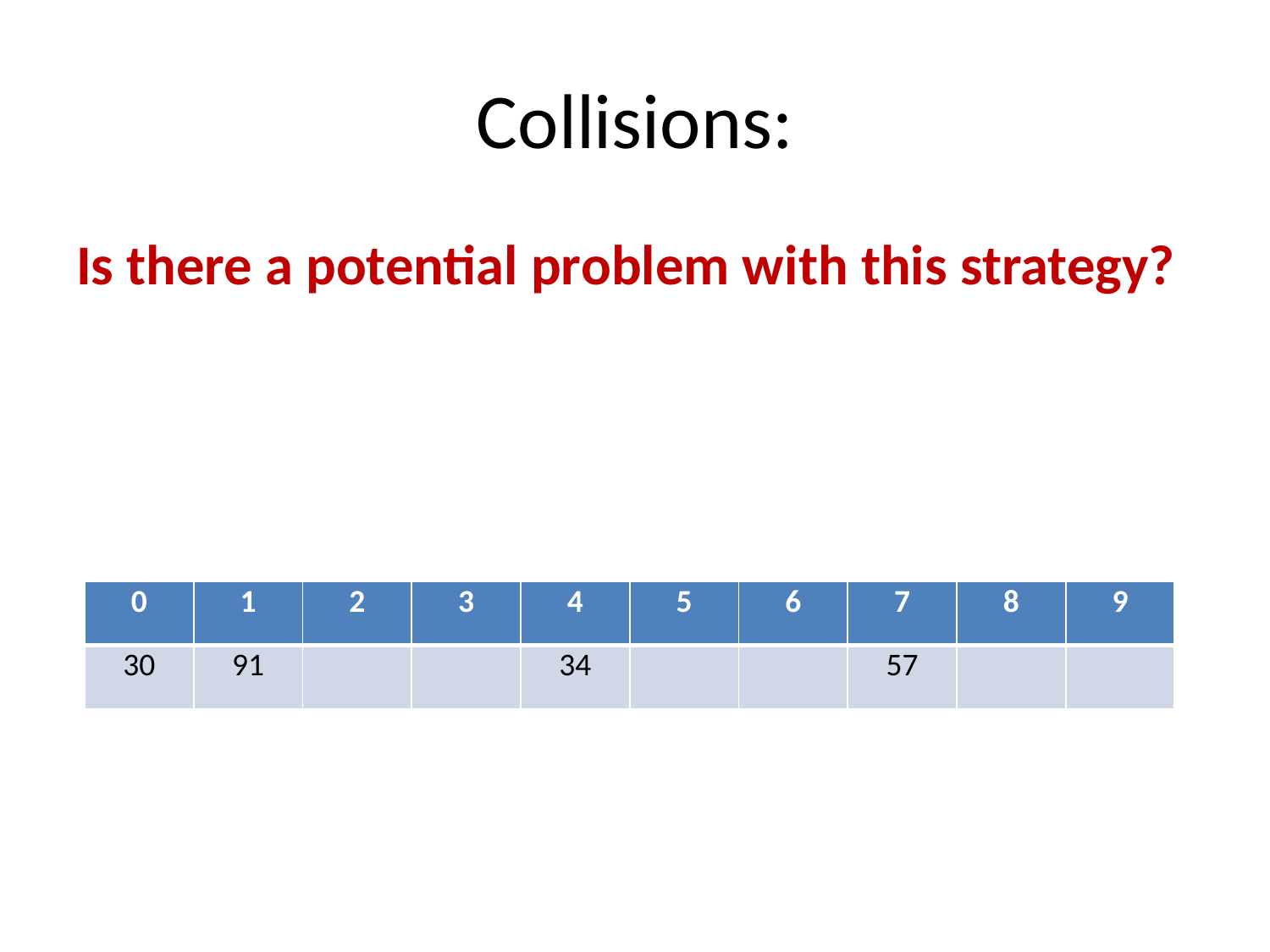

# Collisions:
Is there a potential problem with this strategy?

| 0 | 1 | 2 | 3 | 4 | 5 | 6 | 7 | 8 | 9 |
| --- | --- | --- | --- | --- | --- | --- | --- | --- | --- |
| 30 | 91 |  |  | 34 |  |  | 57 |  |  |